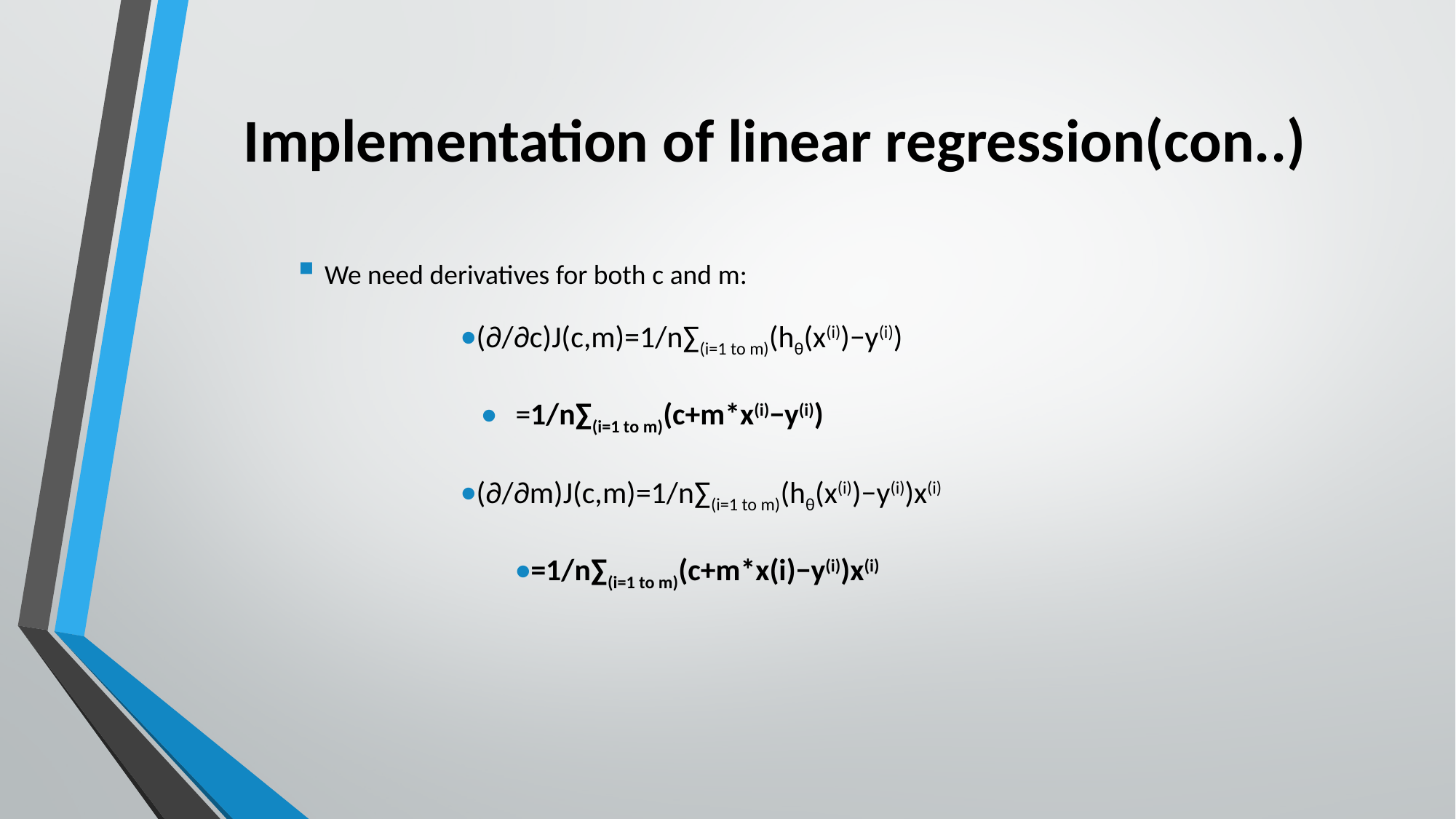

# Implementation of linear regression(con..)
We need derivatives for both c and m:
(∂/∂c)J(c,m)=1/n∑(i=1 to m)(hθ(x(i))−y(i))
=1/n∑(i=1 to m)(c+m*x(i)−y(i))
(∂/∂m)J(c,m)=1/n∑(i=1 to m)(hθ(x(i))−y(i))x(i)
=1/n∑(i=1 to m)(c+m*x(i)−y(i))x(i)